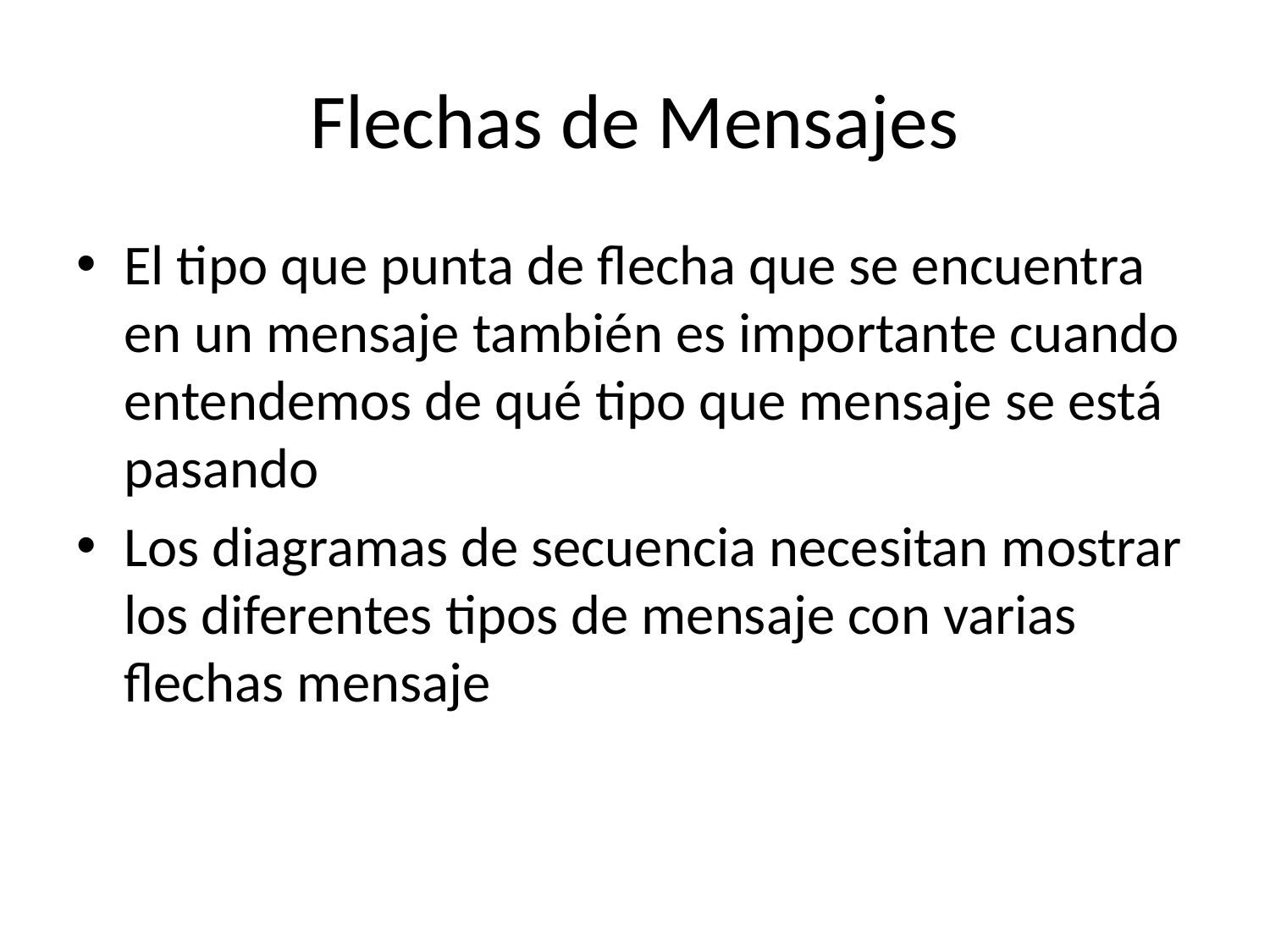

# Flechas de Mensajes
El tipo que punta de flecha que se encuentra en un mensaje también es importante cuando entendemos de qué tipo que mensaje se está pasando
Los diagramas de secuencia necesitan mostrar los diferentes tipos de mensaje con varias flechas mensaje